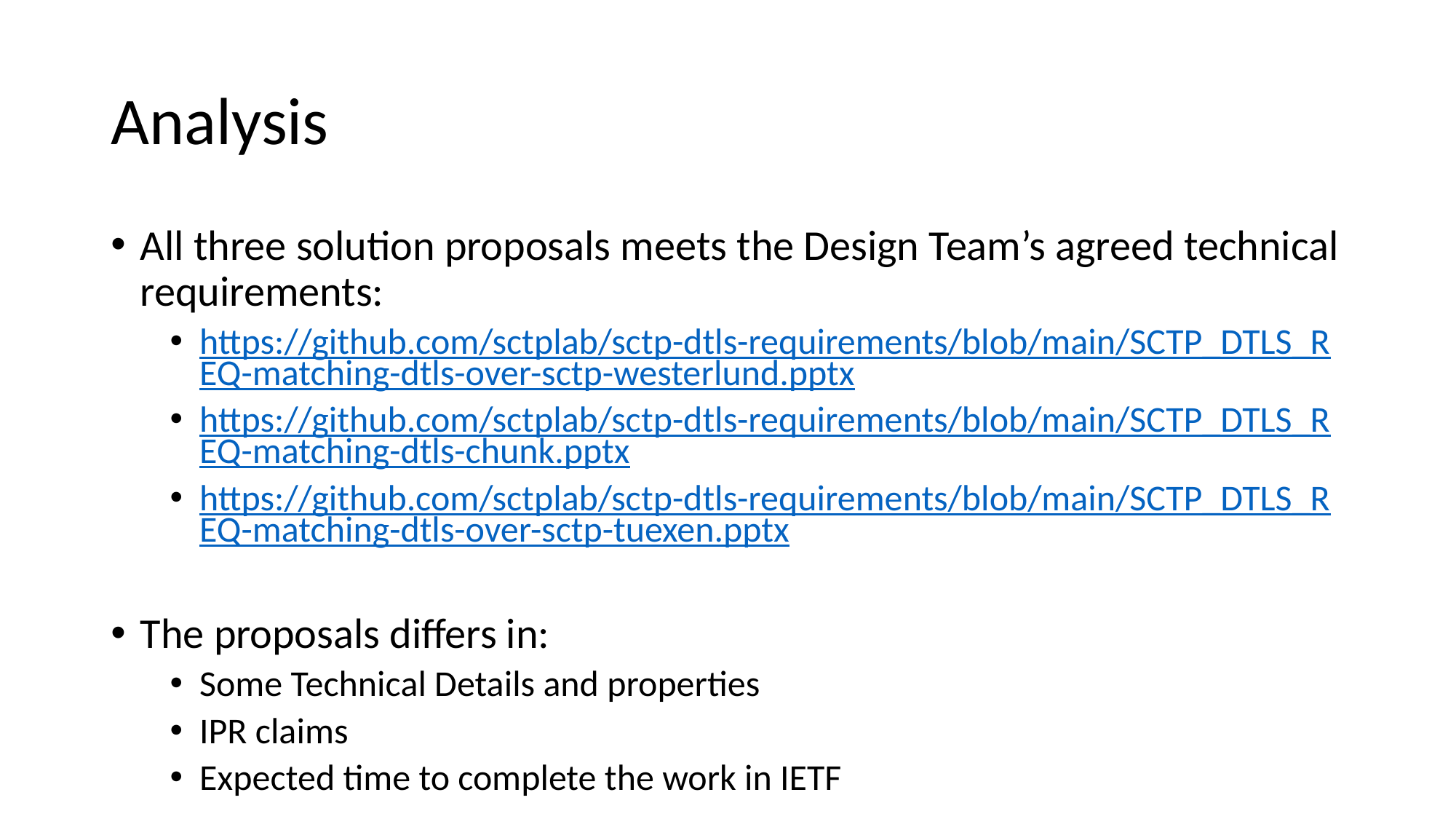

# Analysis
All three solution proposals meets the Design Team’s agreed technical requirements:
https://github.com/sctplab/sctp-dtls-requirements/blob/main/SCTP_DTLS_REQ-matching-dtls-over-sctp-westerlund.pptx
https://github.com/sctplab/sctp-dtls-requirements/blob/main/SCTP_DTLS_REQ-matching-dtls-chunk.pptx
https://github.com/sctplab/sctp-dtls-requirements/blob/main/SCTP_DTLS_REQ-matching-dtls-over-sctp-tuexen.pptx

The proposals differs in:
Some Technical Details and properties
IPR claims
Expected time to complete the work in IETF